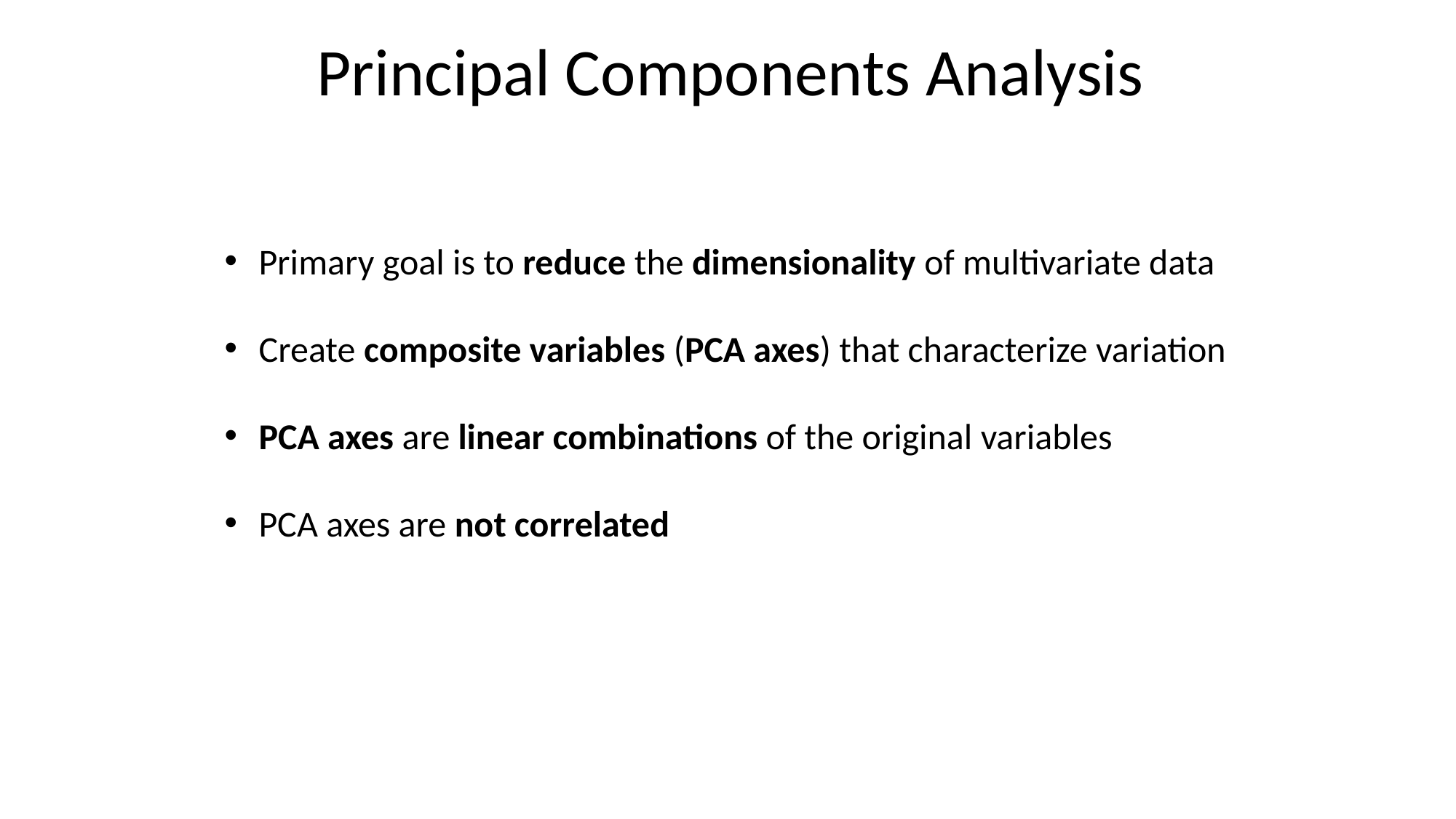

Principal Components Analysis
Primary goal is to reduce the dimensionality of multivariate data

Create composite variables (PCA axes) that characterize variation

PCA axes are linear combinations of the original variables

PCA axes are not correlated